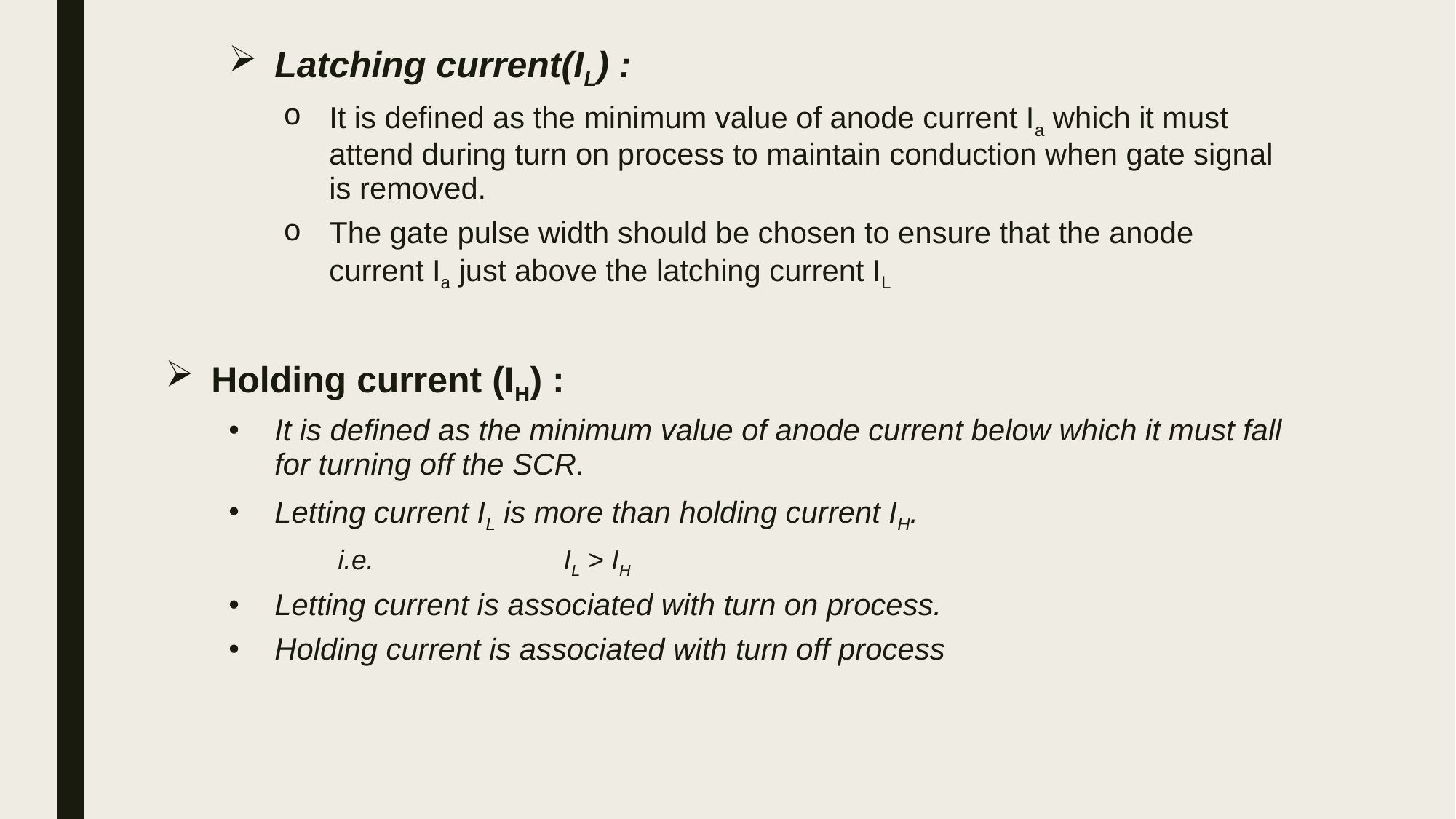

Latching current(IL) :
It is defined as the minimum value of anode current Ia which it must attend during turn on process to maintain conduction when gate signal is removed.
The gate pulse width should be chosen to ensure that the anode current Ia just above the latching current IL

Holding current (IH) :
It is defined as the minimum value of anode current below which it must fall for turning off the SCR.
Letting current IL is more than holding current IH.
i.e. 		 IL > IH
Letting current is associated with turn on process.
Holding current is associated with turn off process